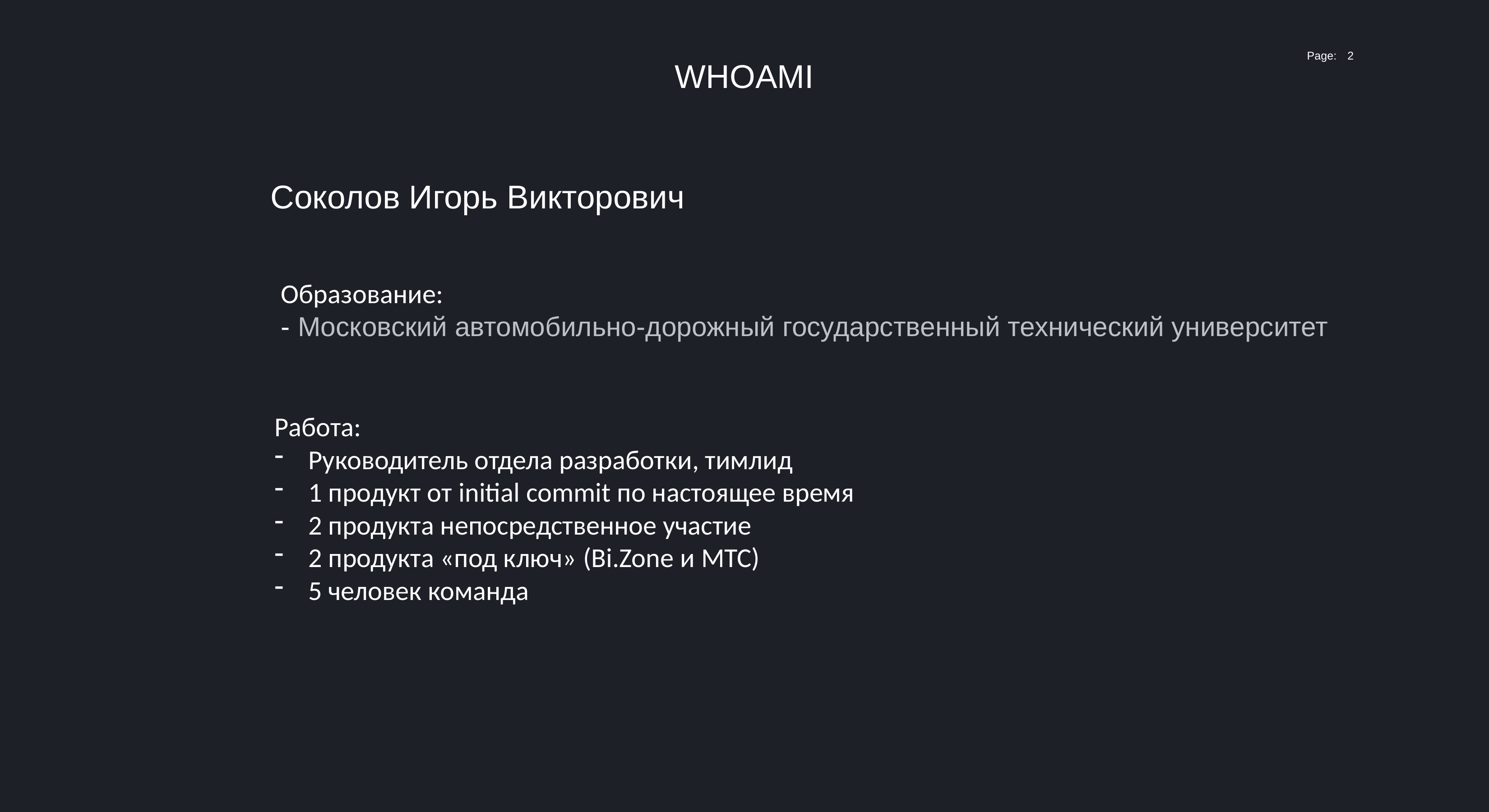

2
WHOAMI
Соколов Игорь Викторович
Образование:
- Московский автомобильно-дорожный государственный технический университет
Работа:
Руководитель отдела разработки, тимлид
1 продукт от initial commit по настоящее время
2 продукта непосредственное участие
2 продукта «под ключ» (Bi.Zone и МТС)
5 человек команда